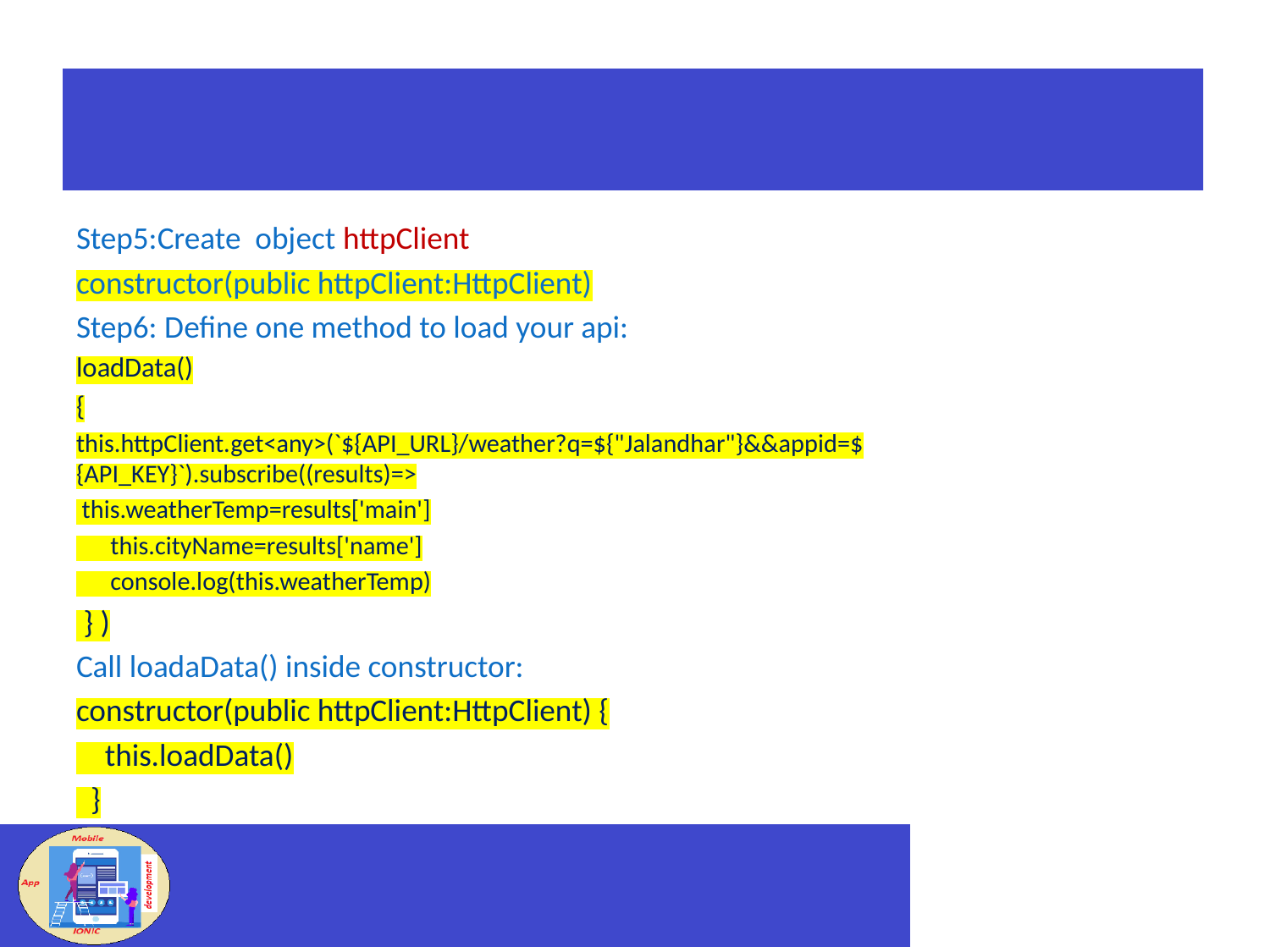

#
Step5:Create  object httpClient
constructor(public httpClient:HttpClient)
Step6: Define one method to load your api:
loadData()
{
this.httpClient.get<any>(`${API_URL}/weather?q=${"Jalandhar"}&&appid=${API_KEY}`).subscribe((results)=>
 this.weatherTemp=results['main']
      this.cityName=results['name']
      console.log(this.weatherTemp)
 } )
Call loadaData() inside constructor:
constructor(public httpClient:HttpClient) {
    this.loadData()
  }